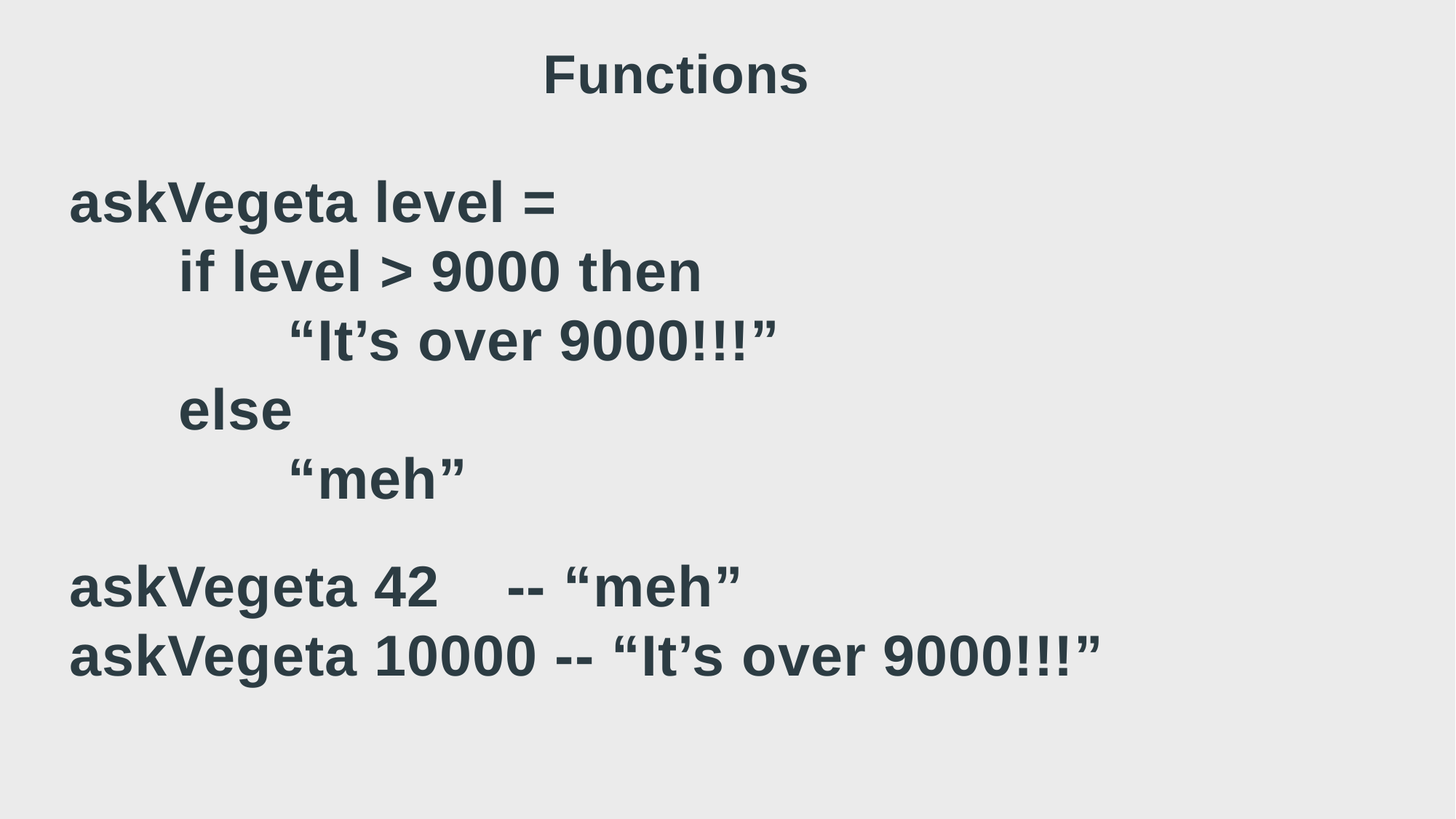

Functions
askVegeta level =
	if level > 9000 then
		“It’s over 9000!!!”
	else
		“meh”
askVegeta 42    -- “meh”
askVegeta 10000 -- “It’s over 9000!!!”